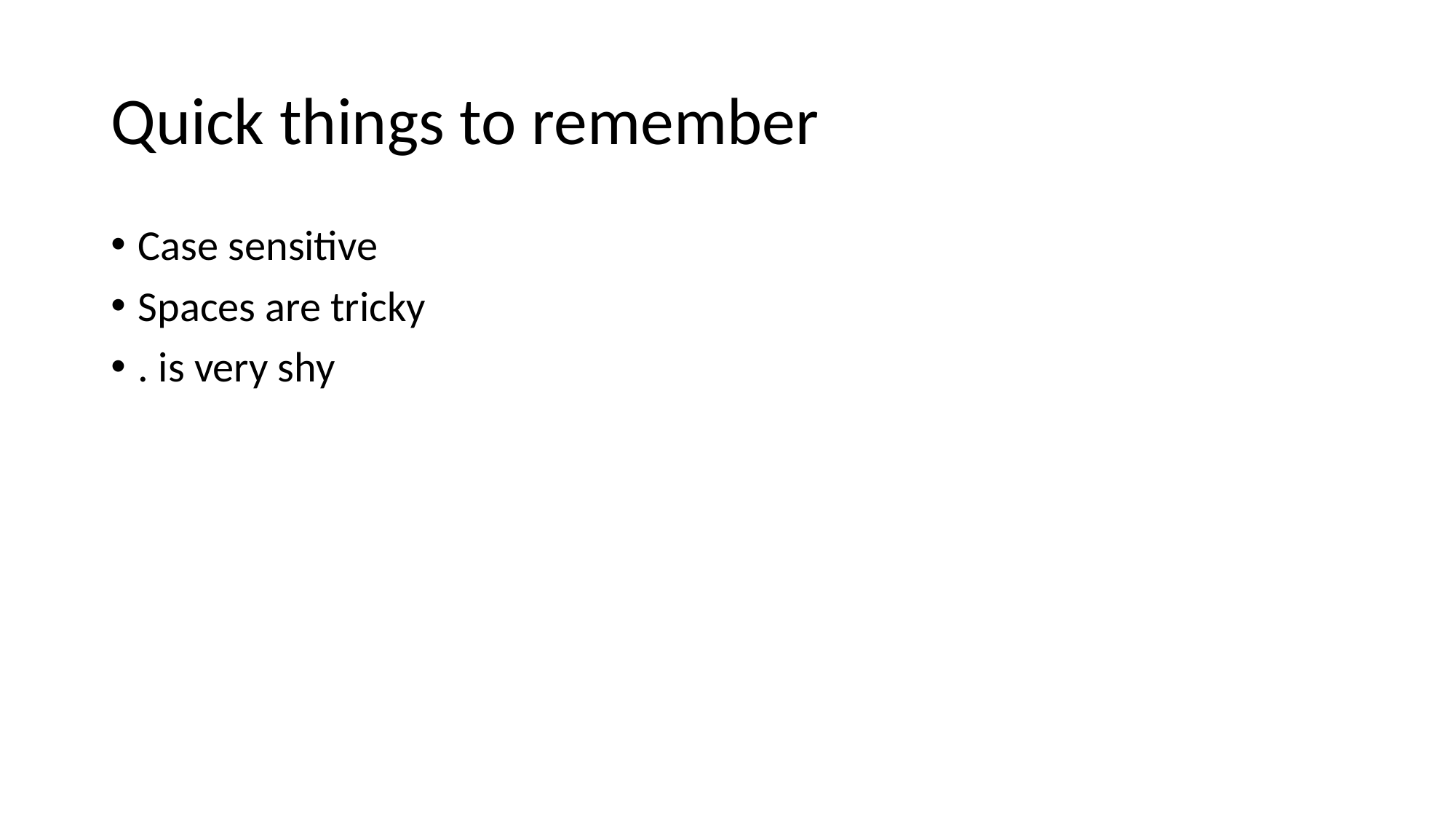

# Quick things to remember
Case sensitive
Spaces are tricky
. is very shy